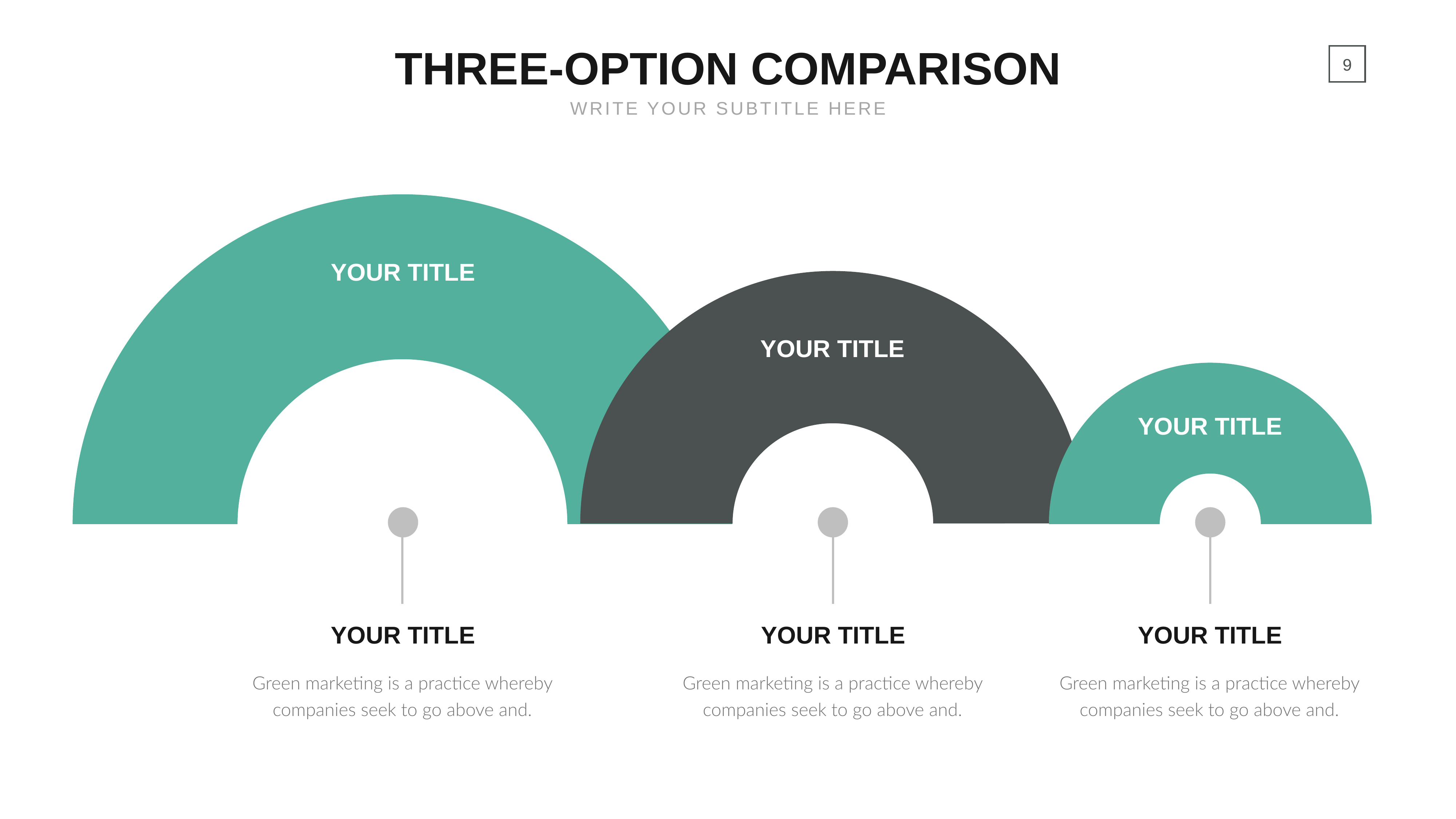

THREE-OPTION COMPARISON
WRITE YOUR SUBTITLE HERE

YOUR TITLE

YOUR TITLE

YOUR TITLE

YOUR TITLE
YOUR TITLE
YOUR TITLE
Green marketing is a practice whereby companies seek to go above and.
Green marketing is a practice whereby companies seek to go above and.
Green marketing is a practice whereby companies seek to go above and.